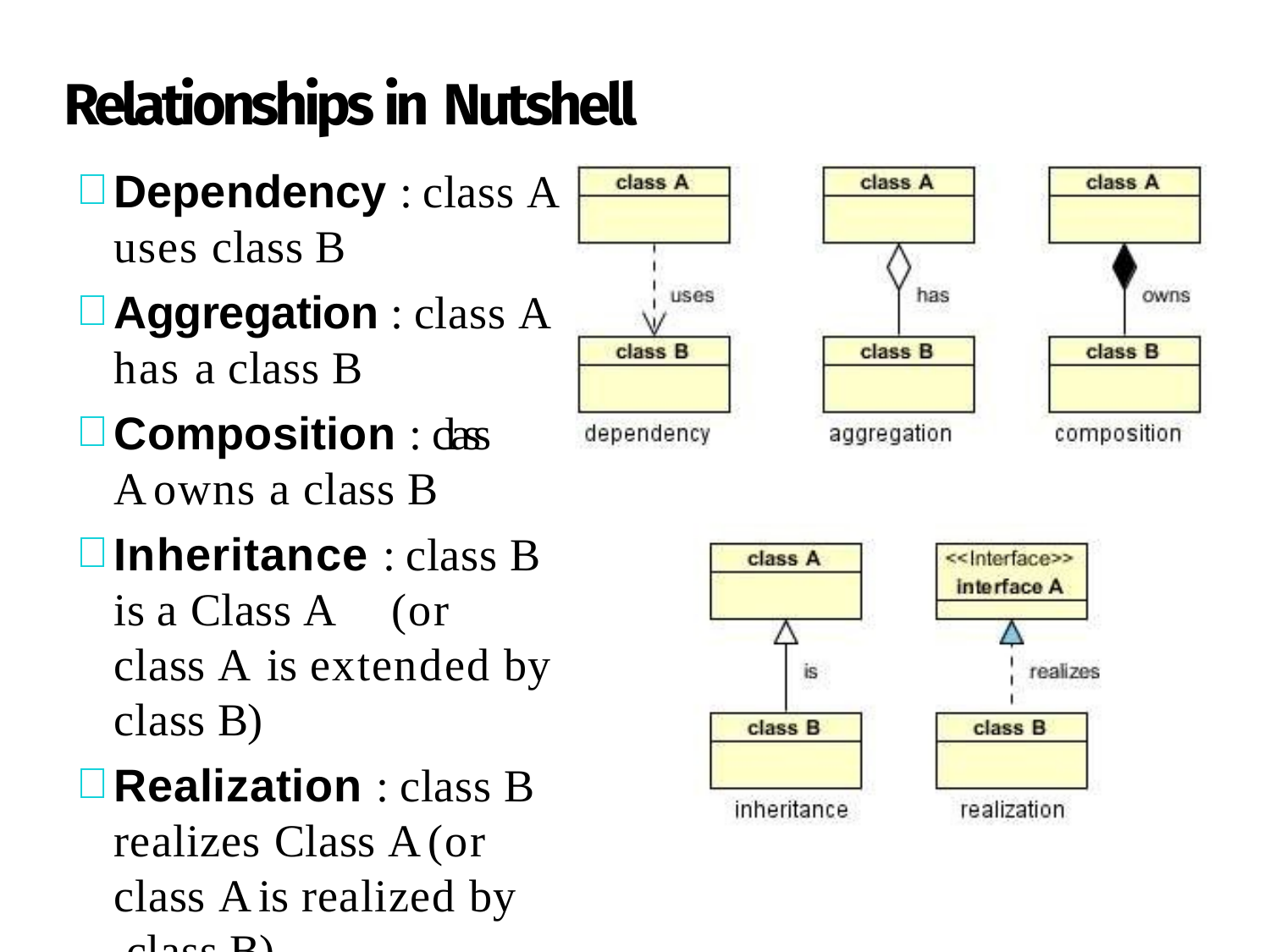

# Relationships in Nutshell
Dependency : class A  uses class B
Aggregation : class A  has a class B
Composition : class  A owns a class B
Inheritance : class B  is a Class A	(or class A  is extended by class B)
Realization : class B  realizes Class A (or  class A is realized by  class B)